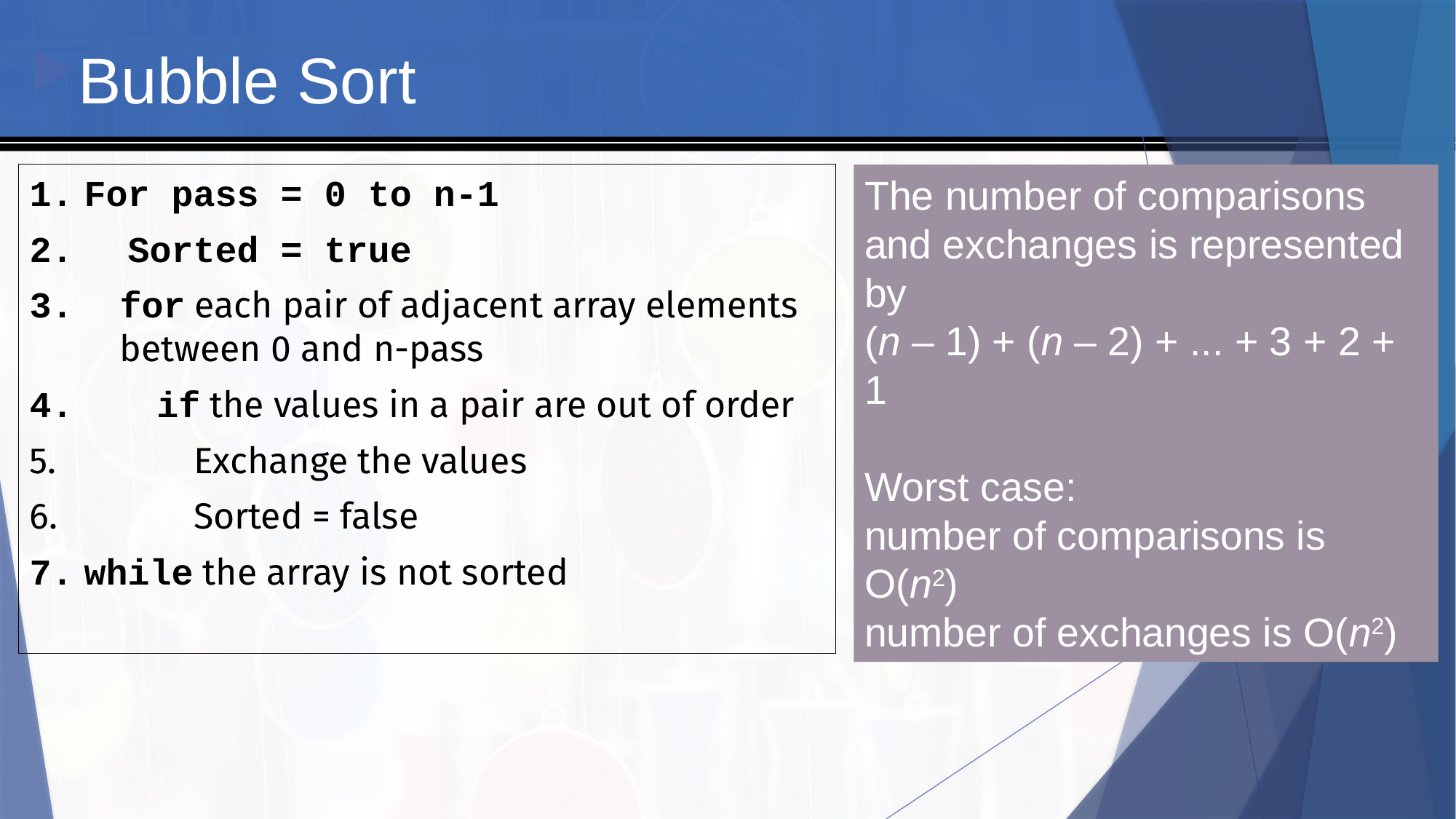

# 9
Bubble Sort
The number of comparisons and exchanges is represented by
(n – 1) + (n – 2) + ... + 3 + 2 + 1

Worst case:
number of comparisons is O(n2)
number of exchanges is O(n2)
For pass = 0 to n-1
  Sorted = true
for each pair of adjacent array elements between 0 and n-pass
if the values in a pair are out of order
Exchange the values
Sorted = false
while the array is not sorted